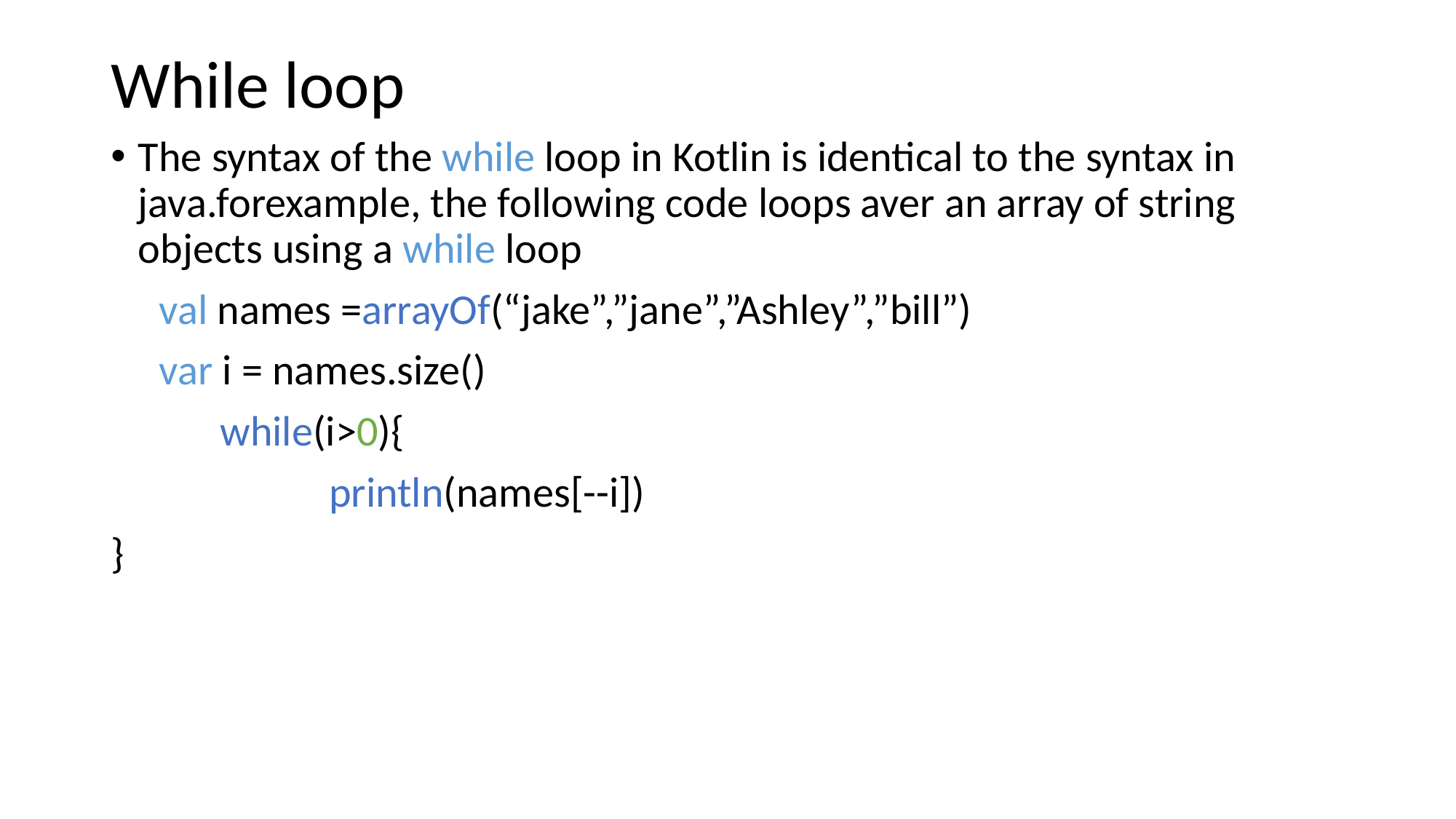

# While loop
The syntax of the while loop in Kotlin is identical to the syntax in java.forexample, the following code loops aver an array of string objects using a while loop
     val names =arrayOf(“jake”,”jane”,”Ashley”,”bill”)
     var i = names.size()
	while(i>0){
		println(names[--i])
}